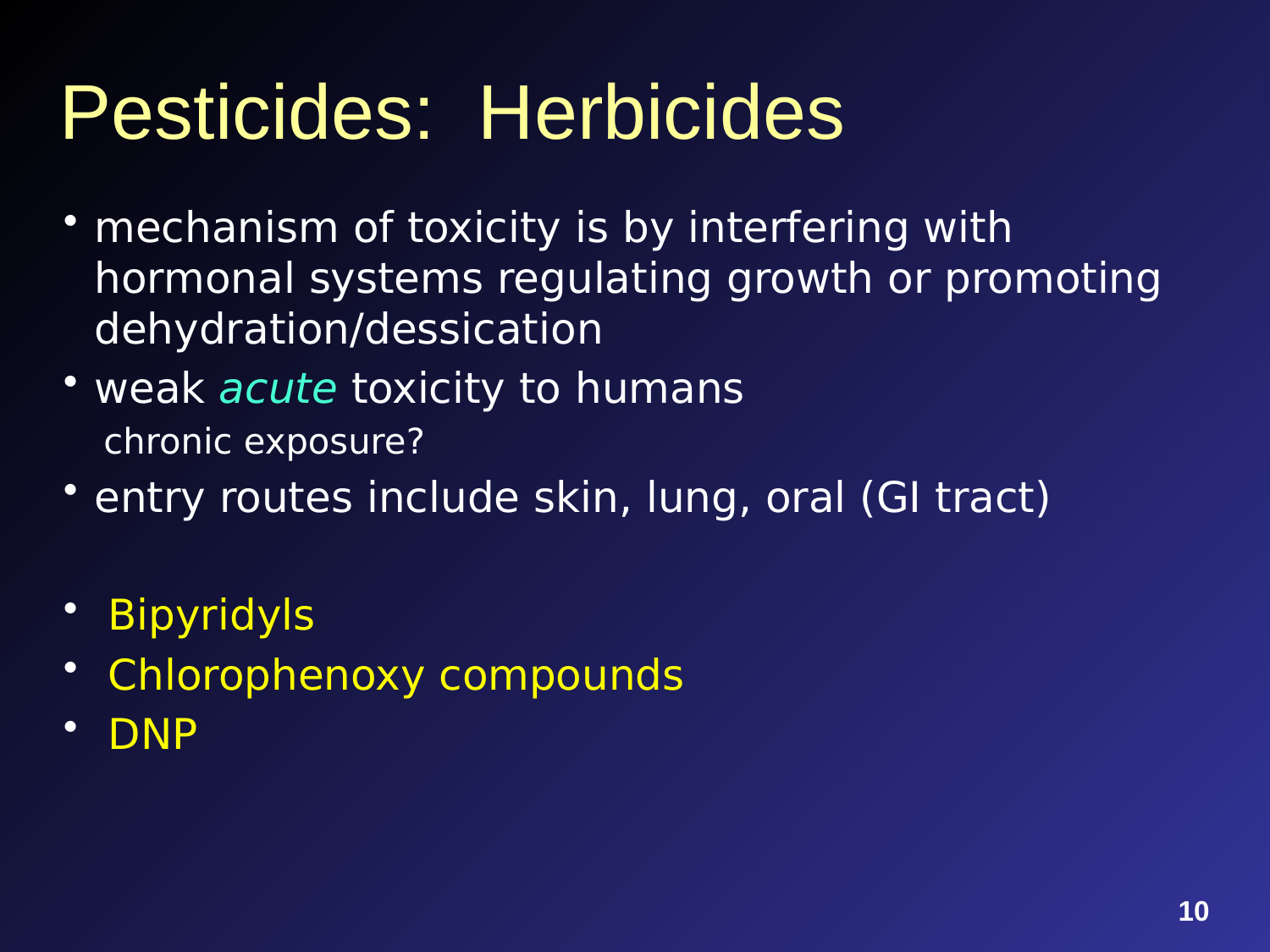

# Pesticides:  Herbicides
mechanism of toxicity is by interfering with hormonal systems regulating growth or promoting dehydration/dessication
weak acute toxicity to humans
chronic exposure?
entry routes include skin, lung, oral (GI tract)

 Bipyridyls
 Chlorophenoxy compounds
 DNP
10